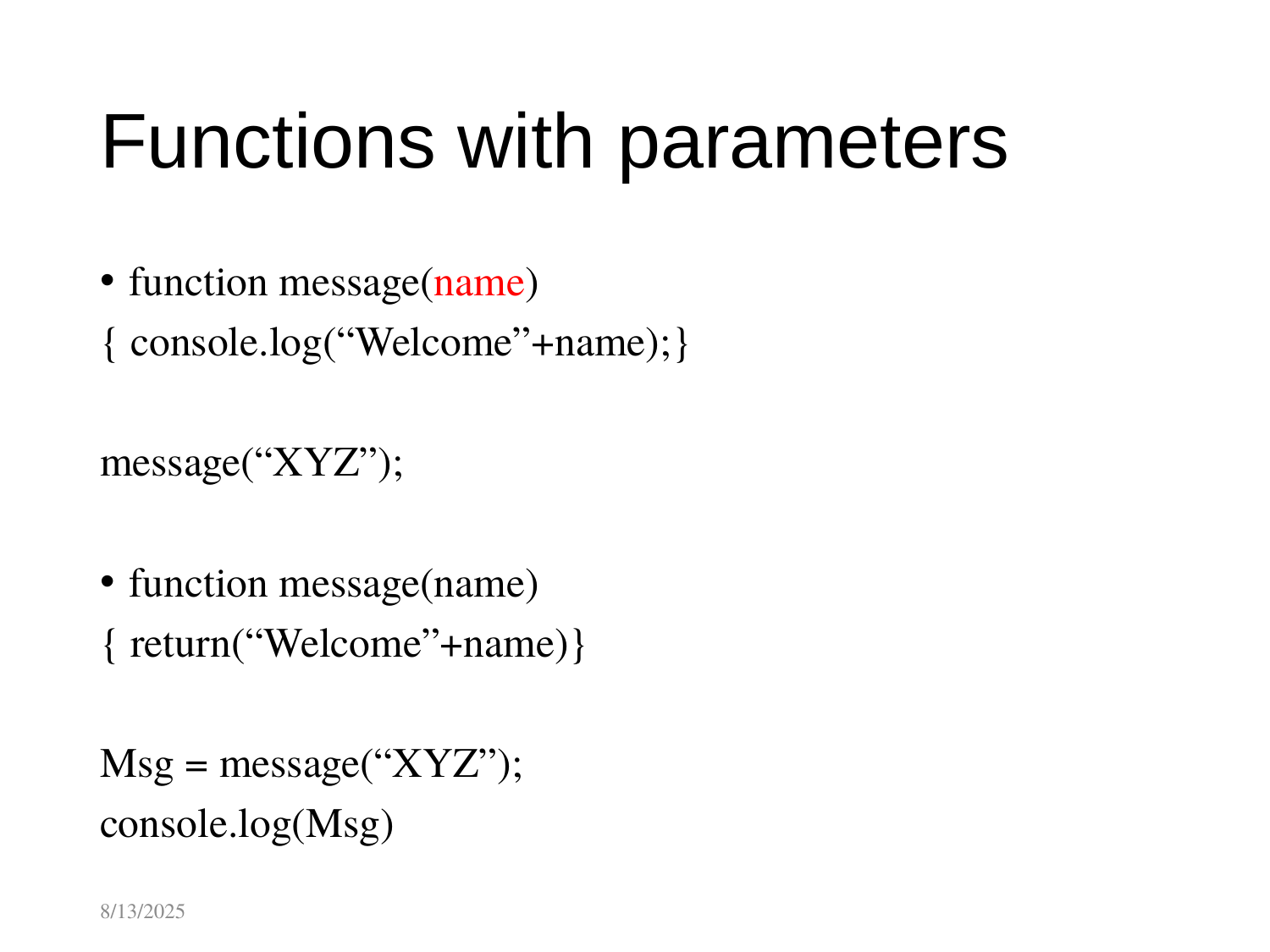

# Functions with parameters
function message(name)
{ console.log(“Welcome”+name);}

message(“XYZ”);

function message(name)
{ return(“Welcome”+name)}

Msg = message(“XYZ”);
console.log(Msg)

8/13/2025